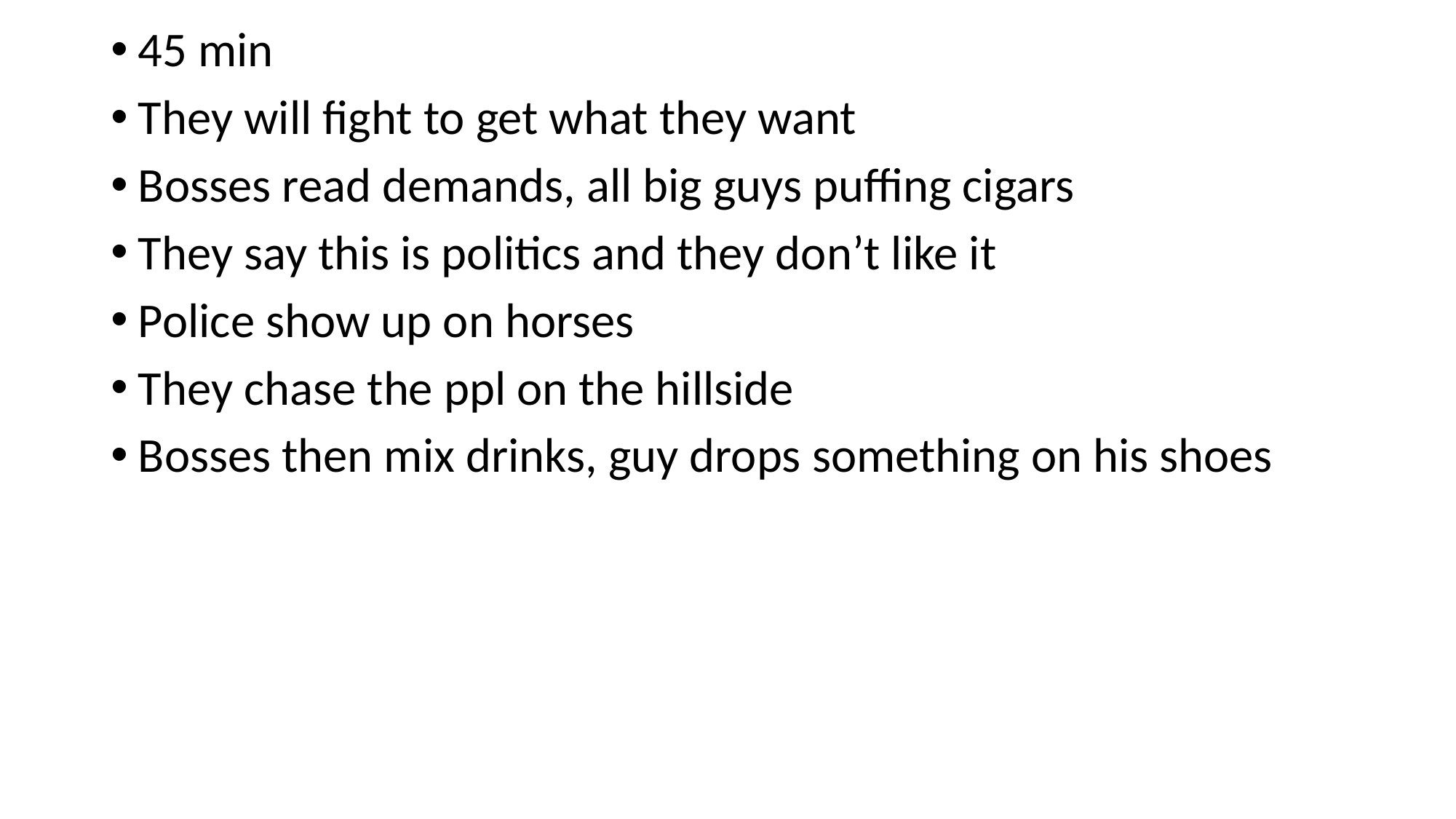

45 min
They will fight to get what they want
Bosses read demands, all big guys puffing cigars
They say this is politics and they don’t like it
Police show up on horses
They chase the ppl on the hillside
Bosses then mix drinks, guy drops something on his shoes